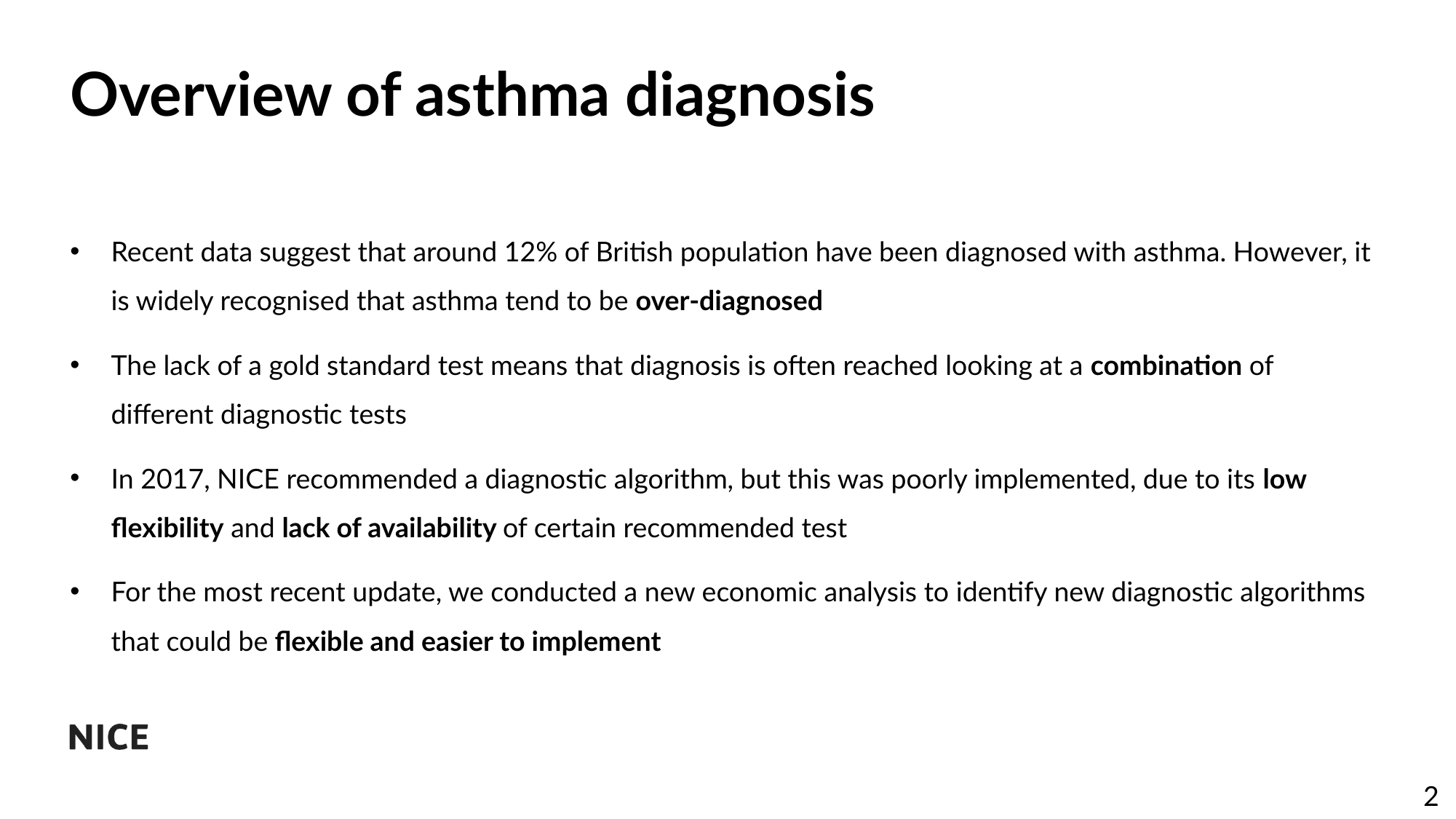

# Overview of asthma diagnosis
Recent data suggest that around 12% of British population have been diagnosed with asthma. However, it is widely recognised that asthma tend to be over-diagnosed
The lack of a gold standard test means that diagnosis is often reached looking at a combination of different diagnostic tests
In 2017, NICE recommended a diagnostic algorithm, but this was poorly implemented, due to its low flexibility and lack of availability of certain recommended test
For the most recent update, we conducted a new economic analysis to identify new diagnostic algorithms that could be flexible and easier to implement